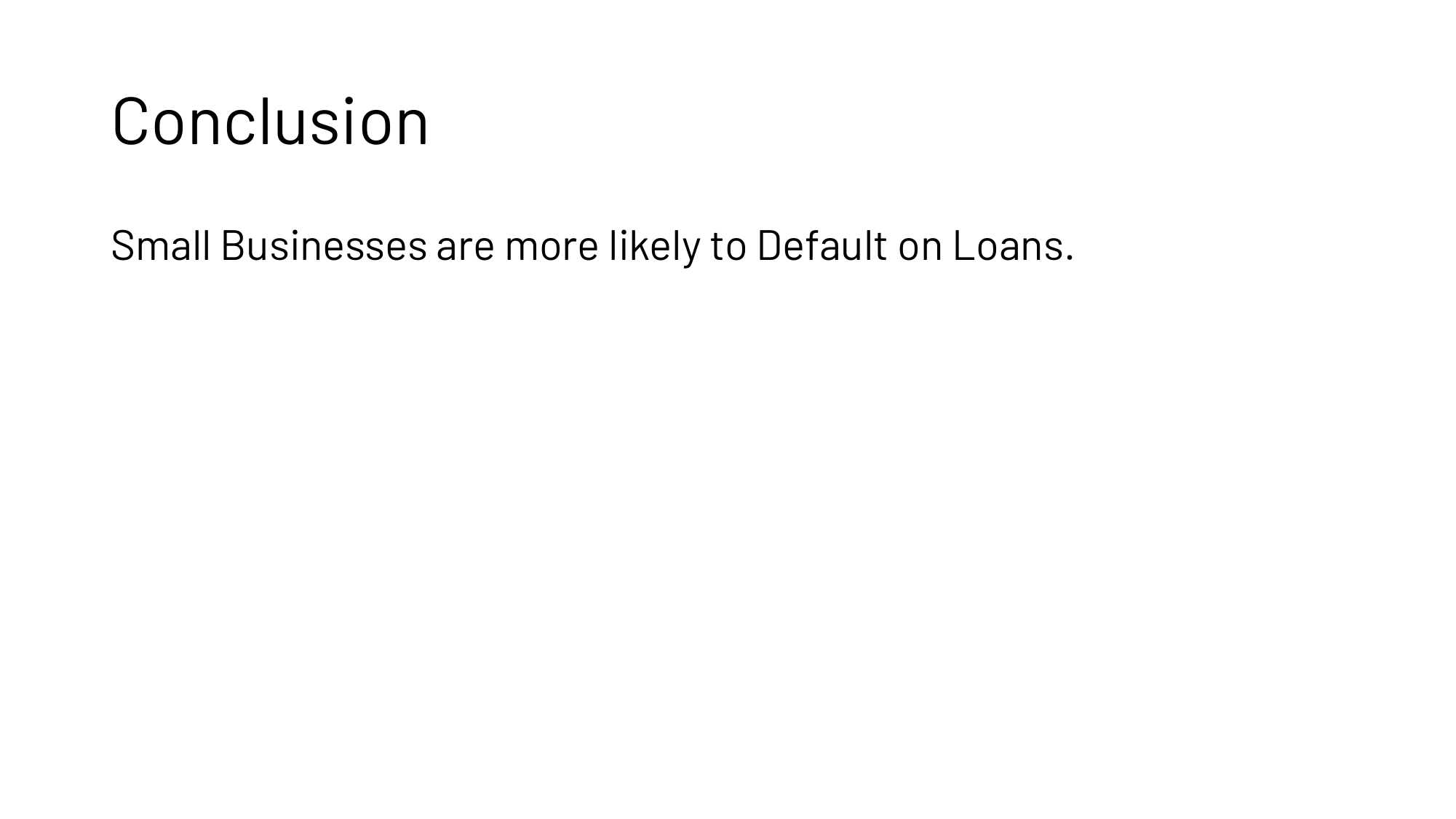

# Conclusion
Small Businesses are more likely to Default on Loans.